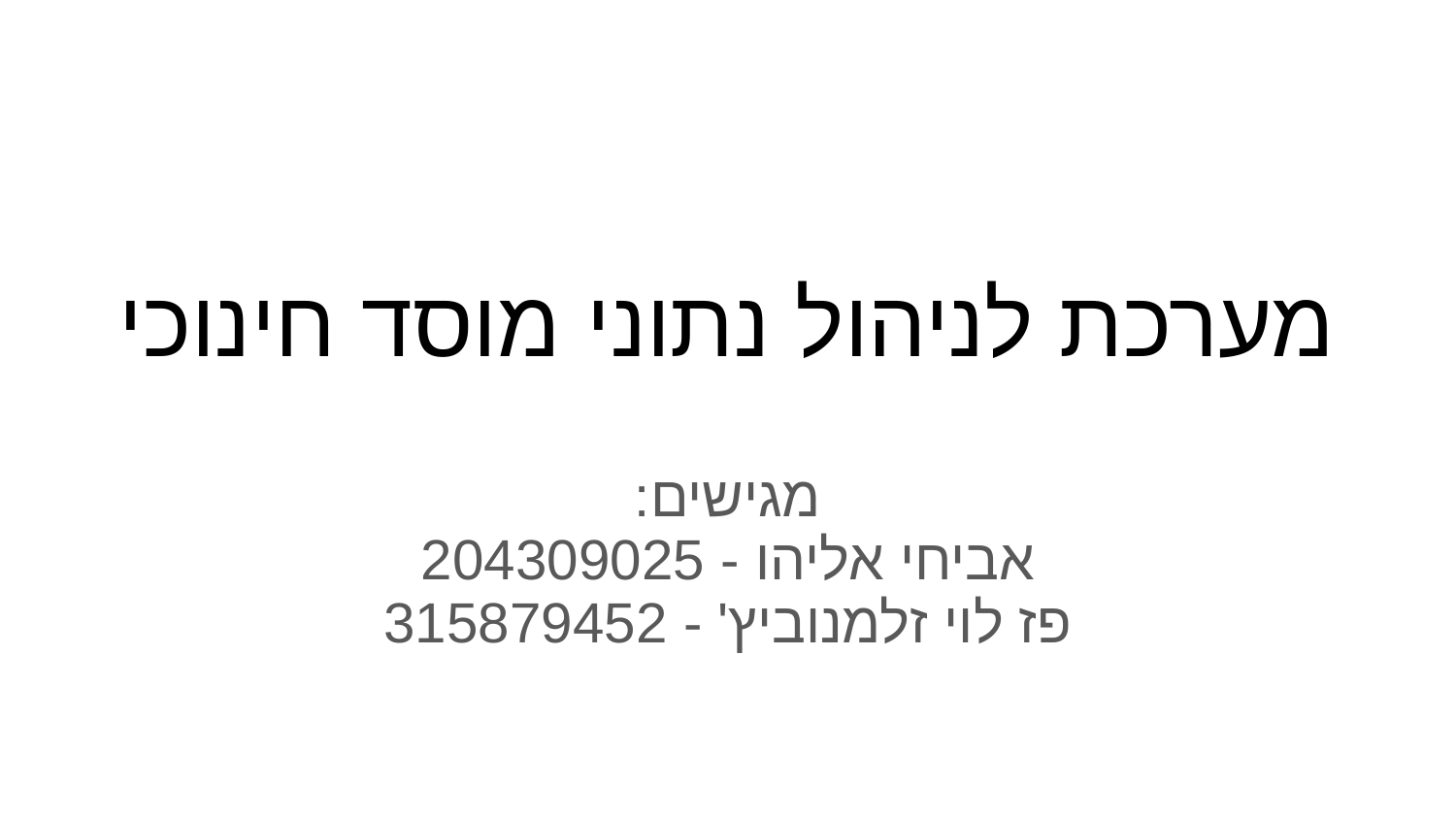

# מערכת לניהול נתוני מוסד חינוכי
מגישים:
אביחי אליהו - 204309025
פז לוי זלמנוביץ' - 315879452